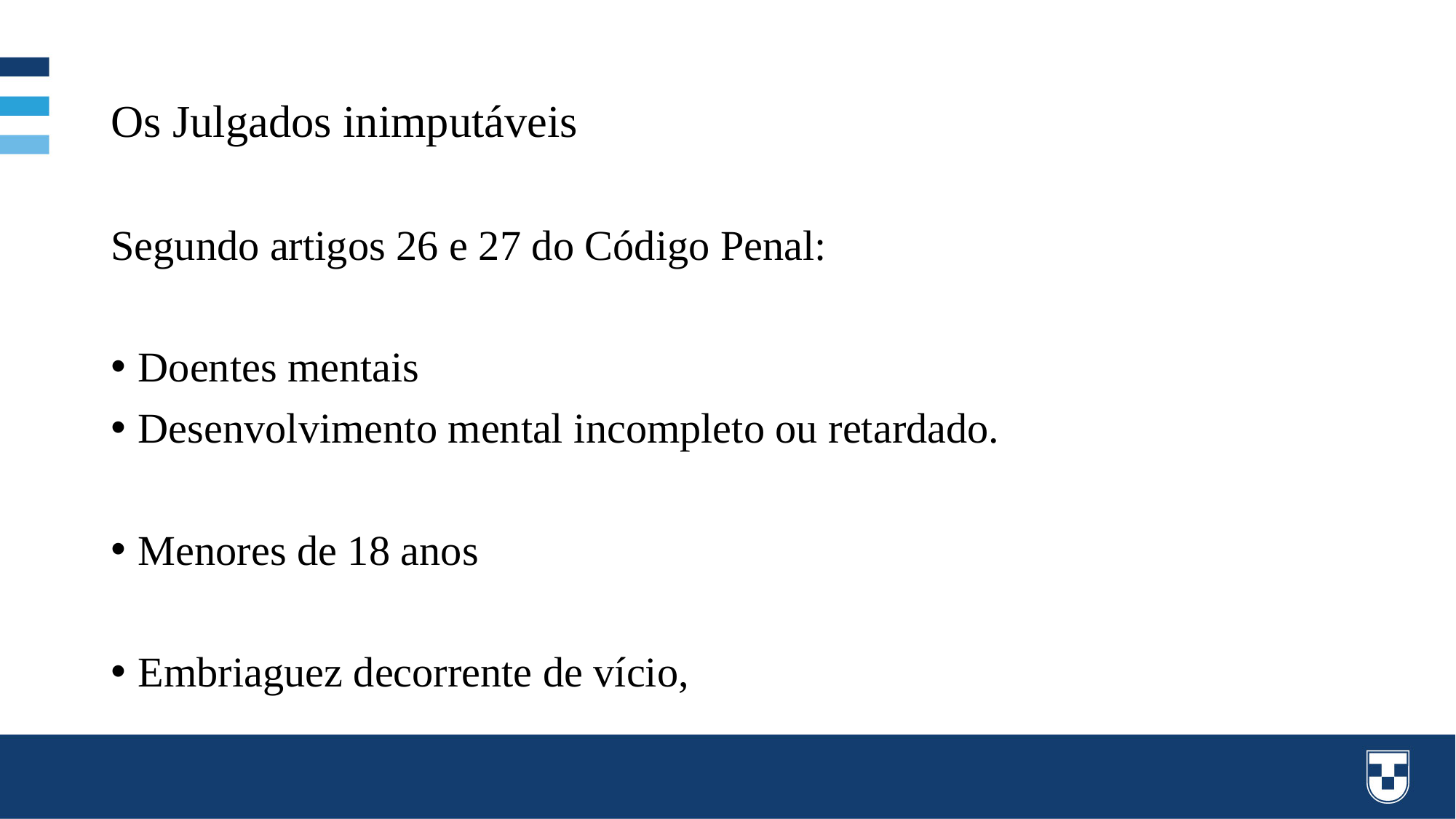

# Os Julgados inimputáveis
Segundo artigos 26 e 27 do Código Penal:

Doentes mentais
Desenvolvimento mental incompleto ou retardado.

Menores de 18 anos

Embriaguez decorrente de vício,